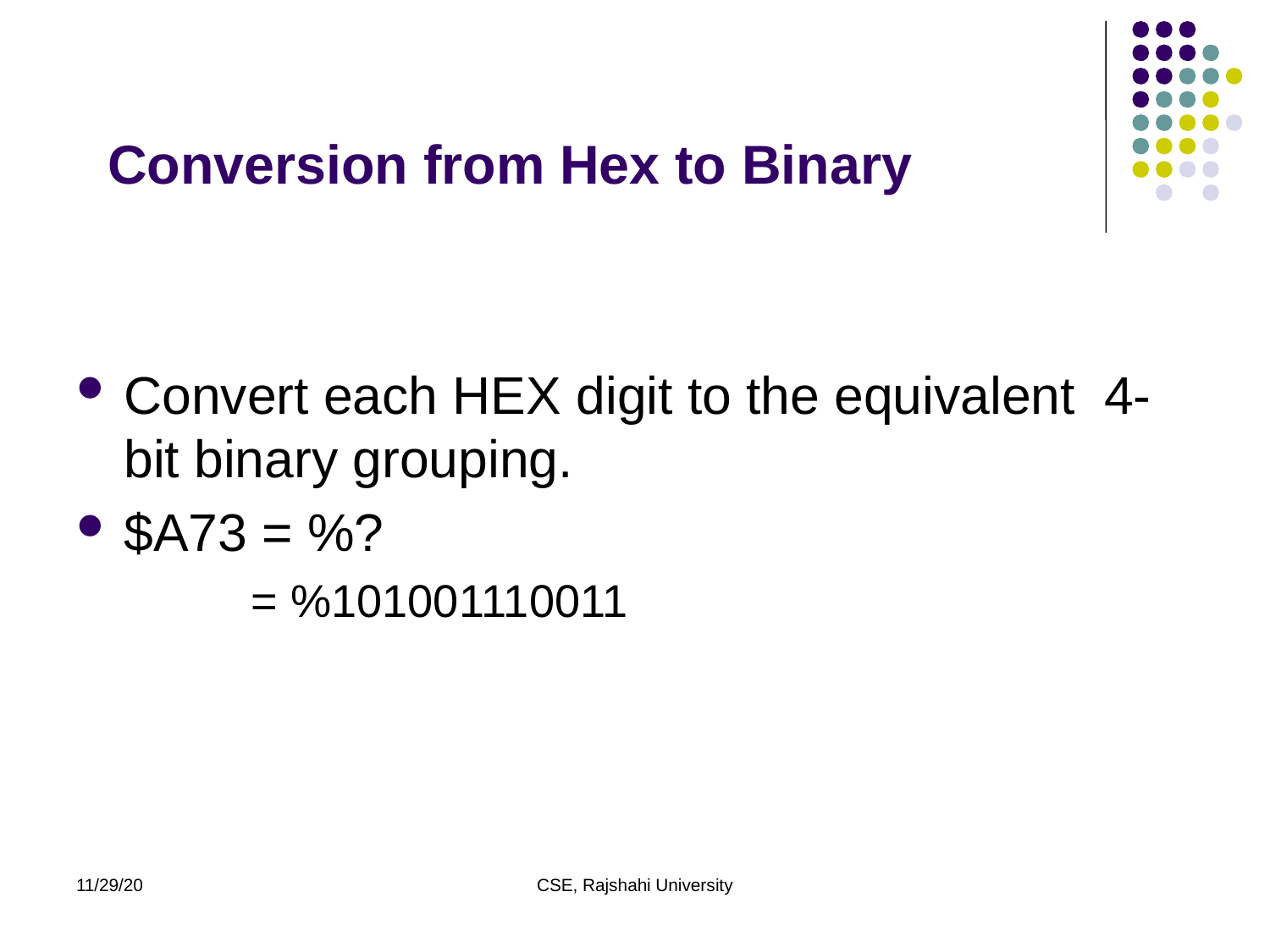

# Conversion from Hex to Binary
Convert each HEX digit to the equivalent  4-bit binary grouping.
$A73 = %?
          = %101001110011
11/29/20
CSE, Rajshahi University